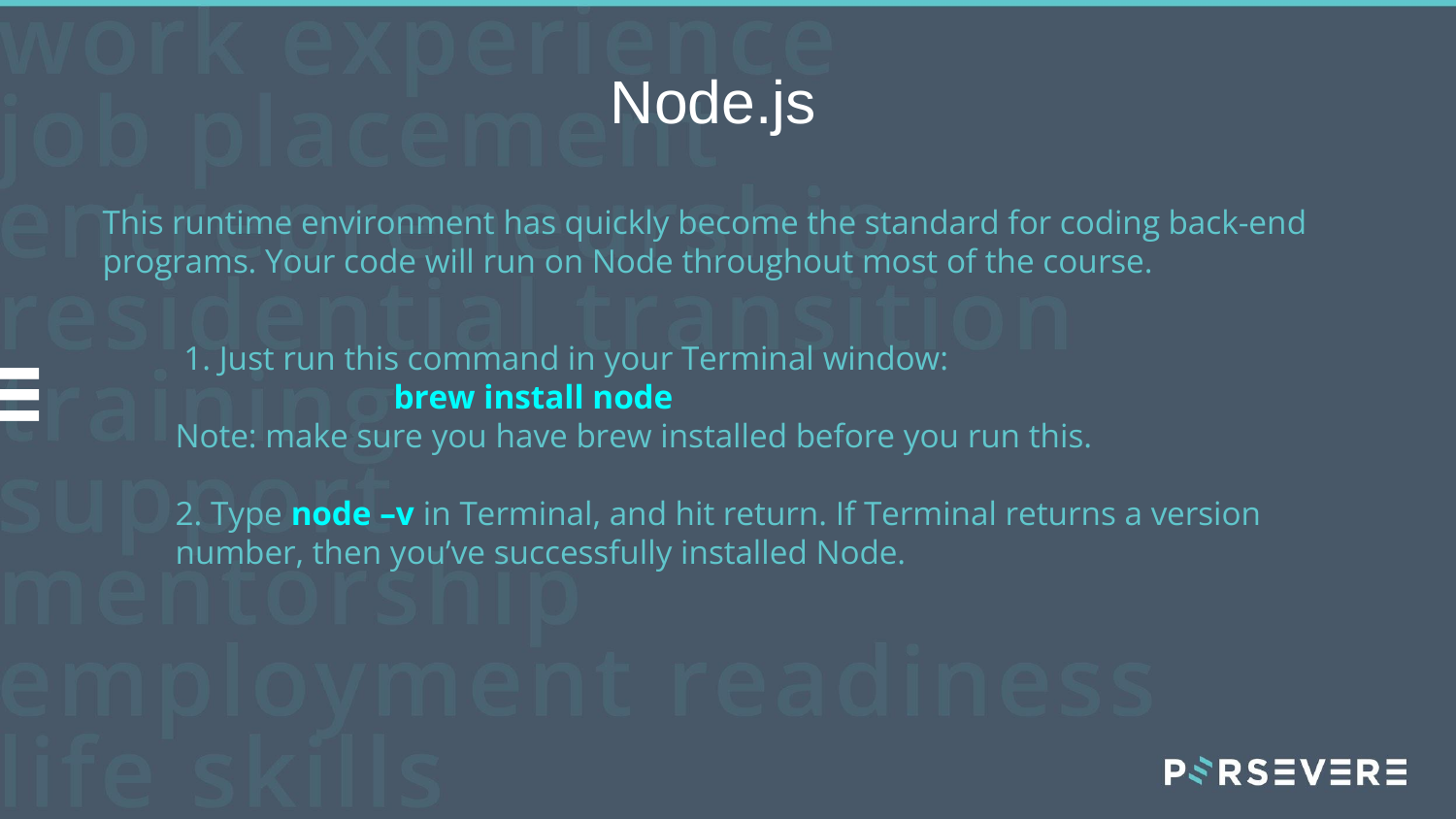

# Node.js
This runtime environment has quickly become the standard for coding back-end programs. Your code will run on Node throughout most of the course.

 1. Just run this command in your Terminal window:
brew install node
Note: make sure you have brew installed before you run this.

2. Type node –v in Terminal, and hit return. If Terminal returns a version number, then you’ve successfully installed Node.